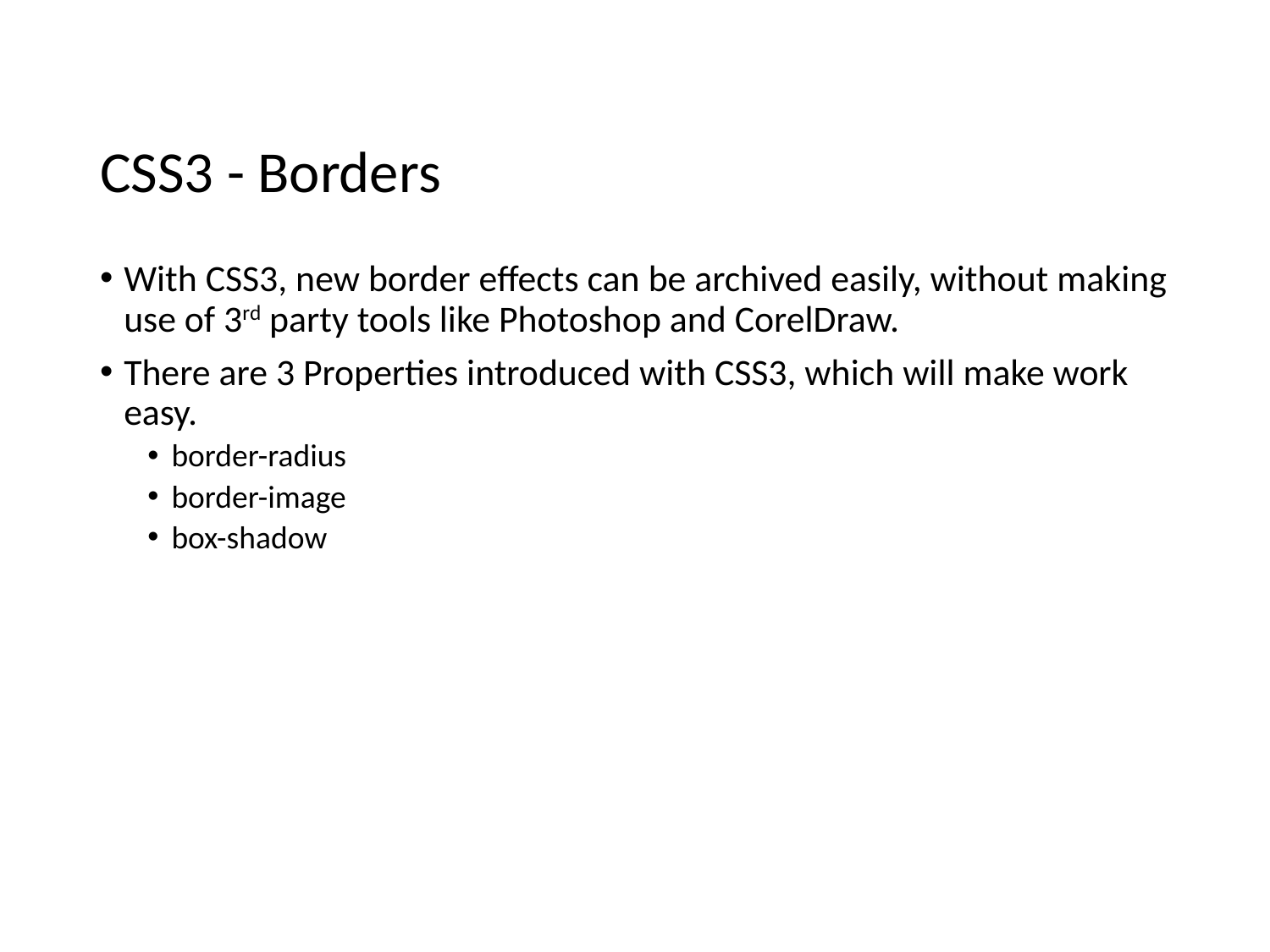

# CSS3 - Borders
With CSS3, new border effects can be archived easily, without making use of 3rd party tools like Photoshop and CorelDraw.
There are 3 Properties introduced with CSS3, which will make work easy.
border-radius
border-image
box-shadow